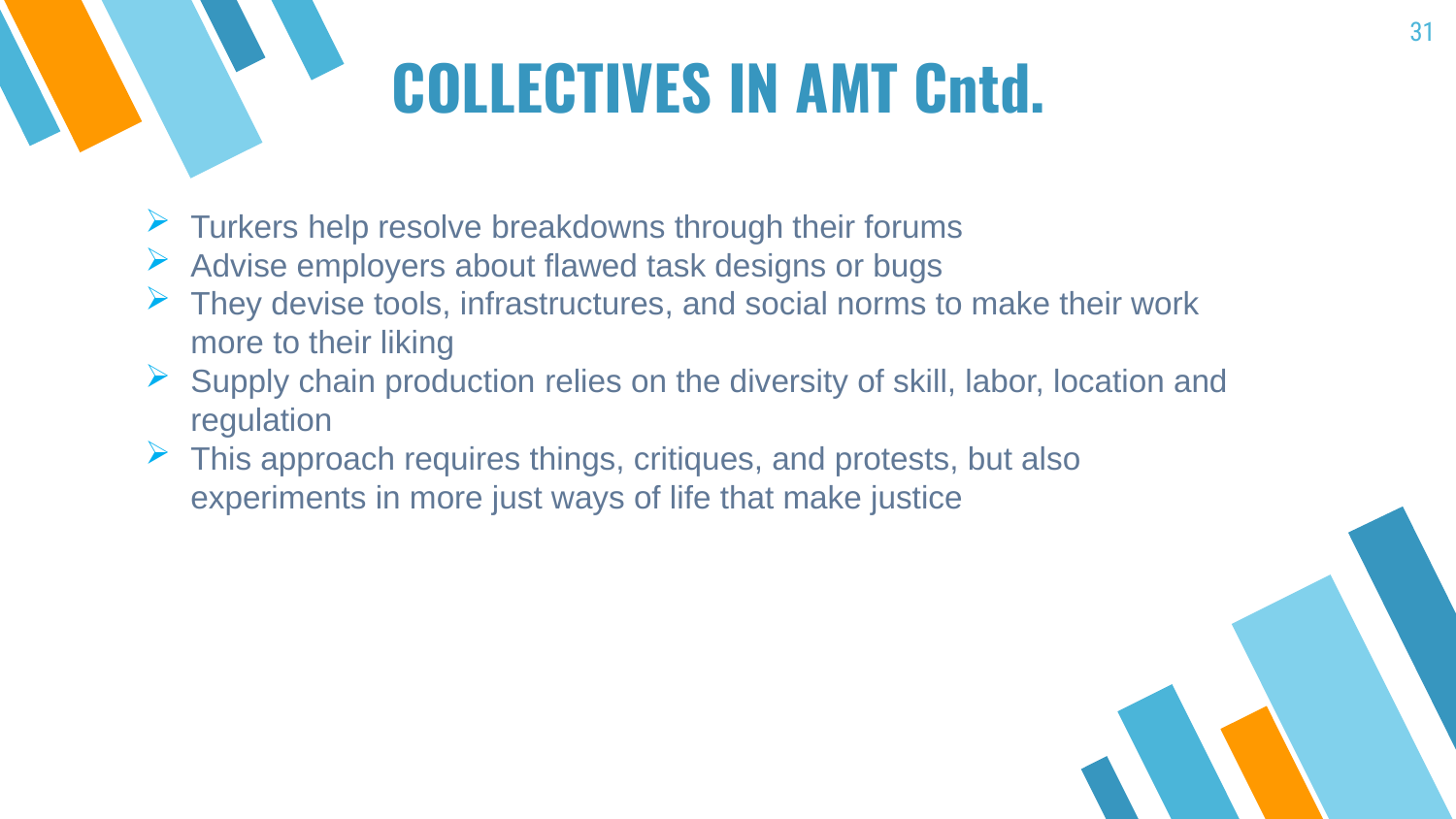

31

COLLECTIVES IN AMT Cntd.
Turkers help resolve breakdowns through their forums
Advise employers about flawed task designs or bugs
They devise tools, infrastructures, and social norms to make their work more to their liking
Supply chain production relies on the diversity of skill, labor, location and regulation
This approach requires things, critiques, and protests, but also experiments in more just ways of life that make justice